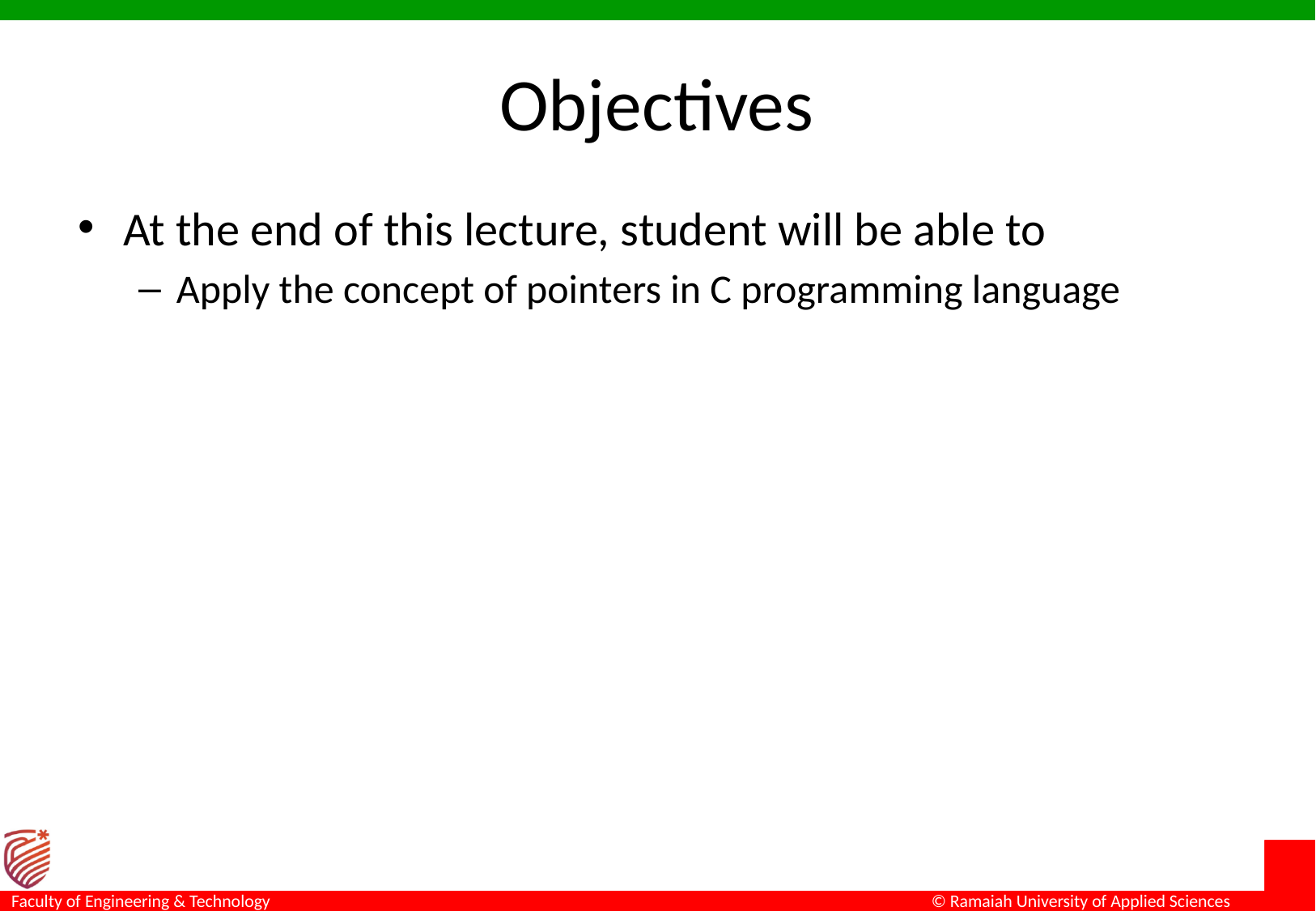

# Objectives
At the end of this lecture, student will be able to
Apply the concept of pointers in C programming language